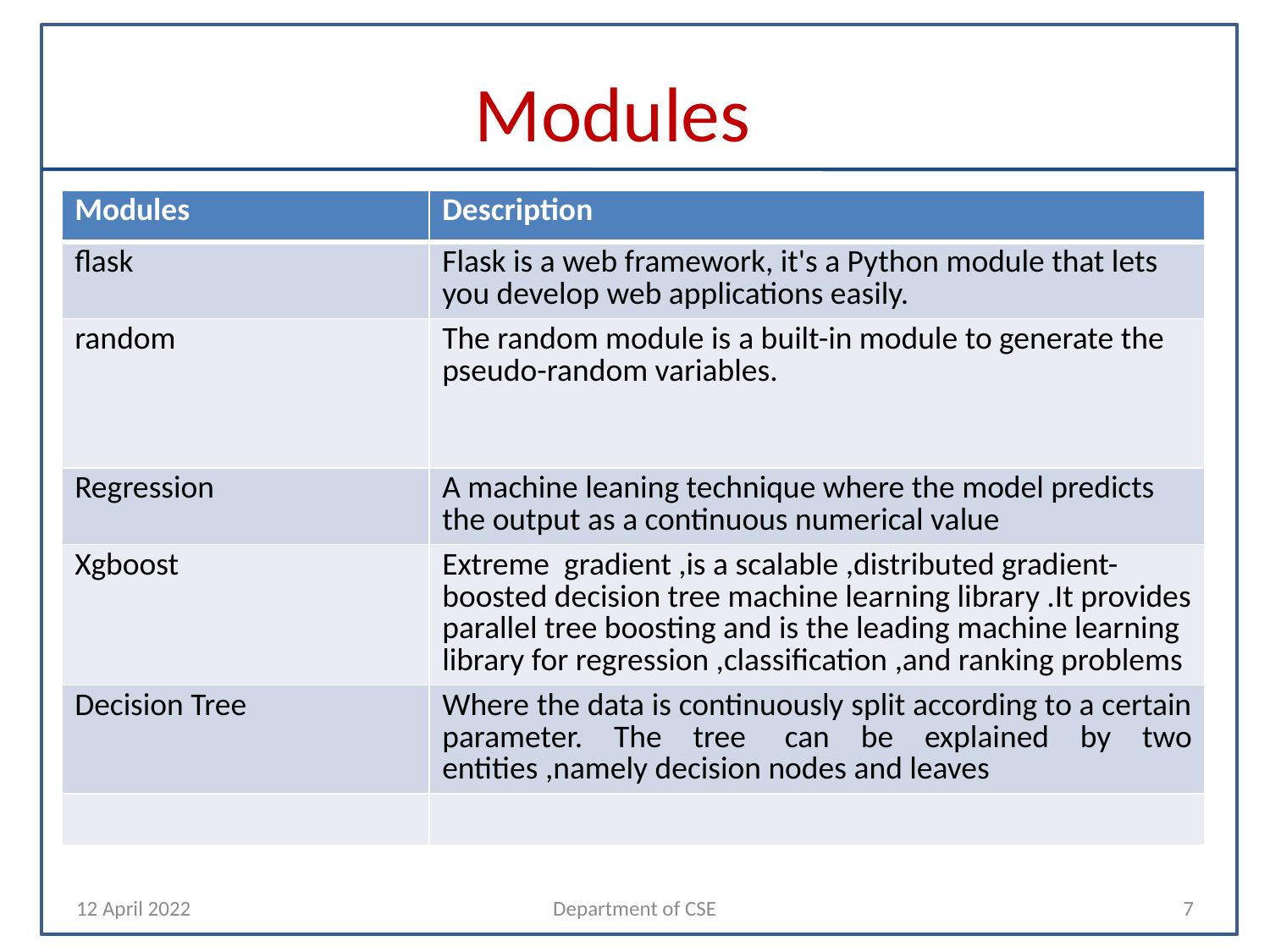

# Modules
| Modules | Description |
| --- | --- |
| flask | Flask is a web framework, it's a Python module that lets you develop web applications easily. |
| random | The random module is a built-in module to generate the pseudo-random variables. |
| Regression | A machine leaning technique where the model predicts the output as a continuous numerical value |
| Xgboost | Extreme  gradient ,is a scalable ,distributed gradient-boosted decision tree machine learning library .It provides parallel tree boosting and is the leading machine learning library for regression ,classification ,and ranking problems |
| Decision Tree | Where the data is continuously split according to a certain parameter. The tree  can be explained by two entities ,namely decision nodes and leaves |
|  |  |
12 April 2022
Department of CSE
7